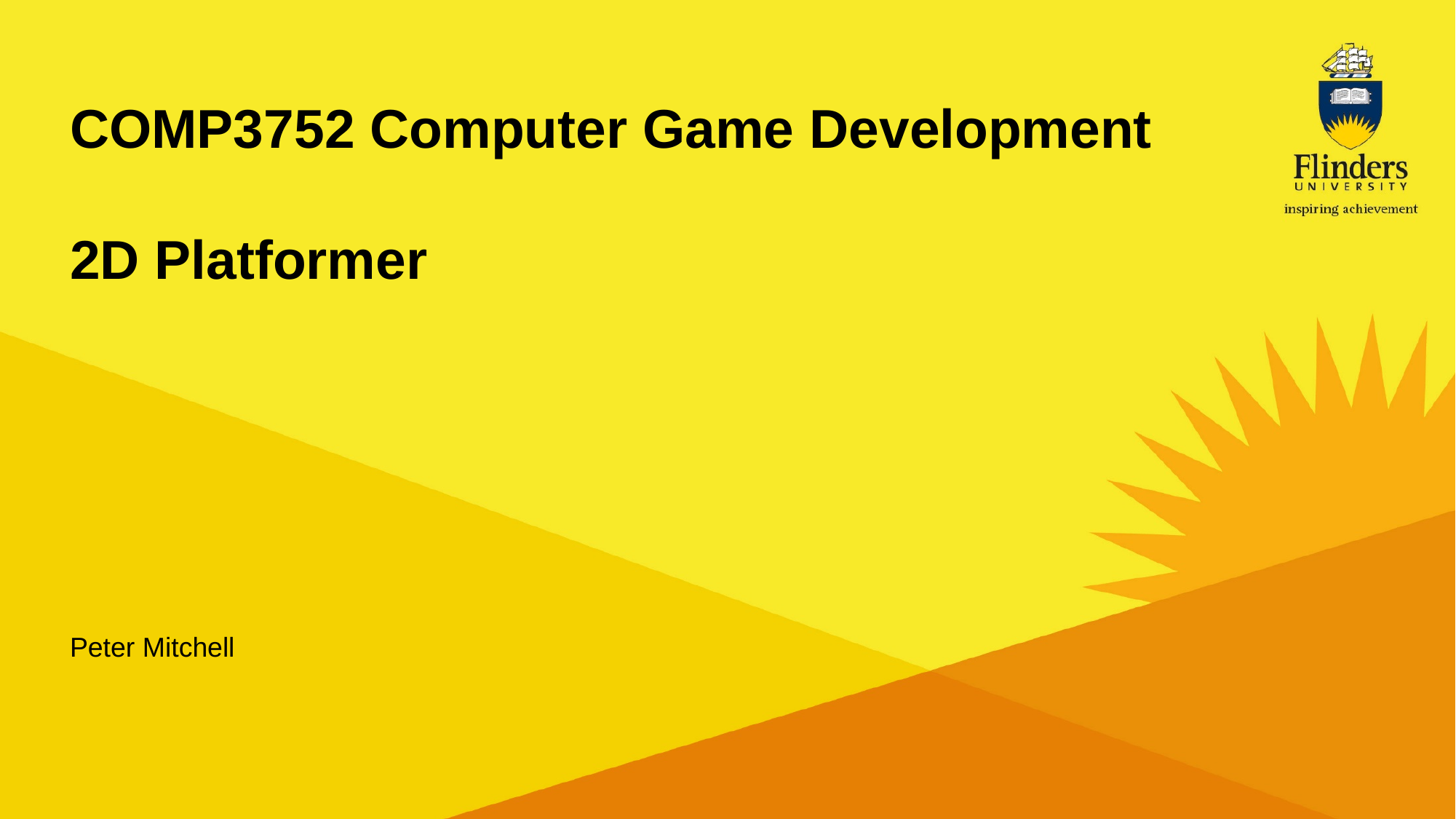

# COMP3752 Computer Game Development 2D Platformer
Peter Mitchell